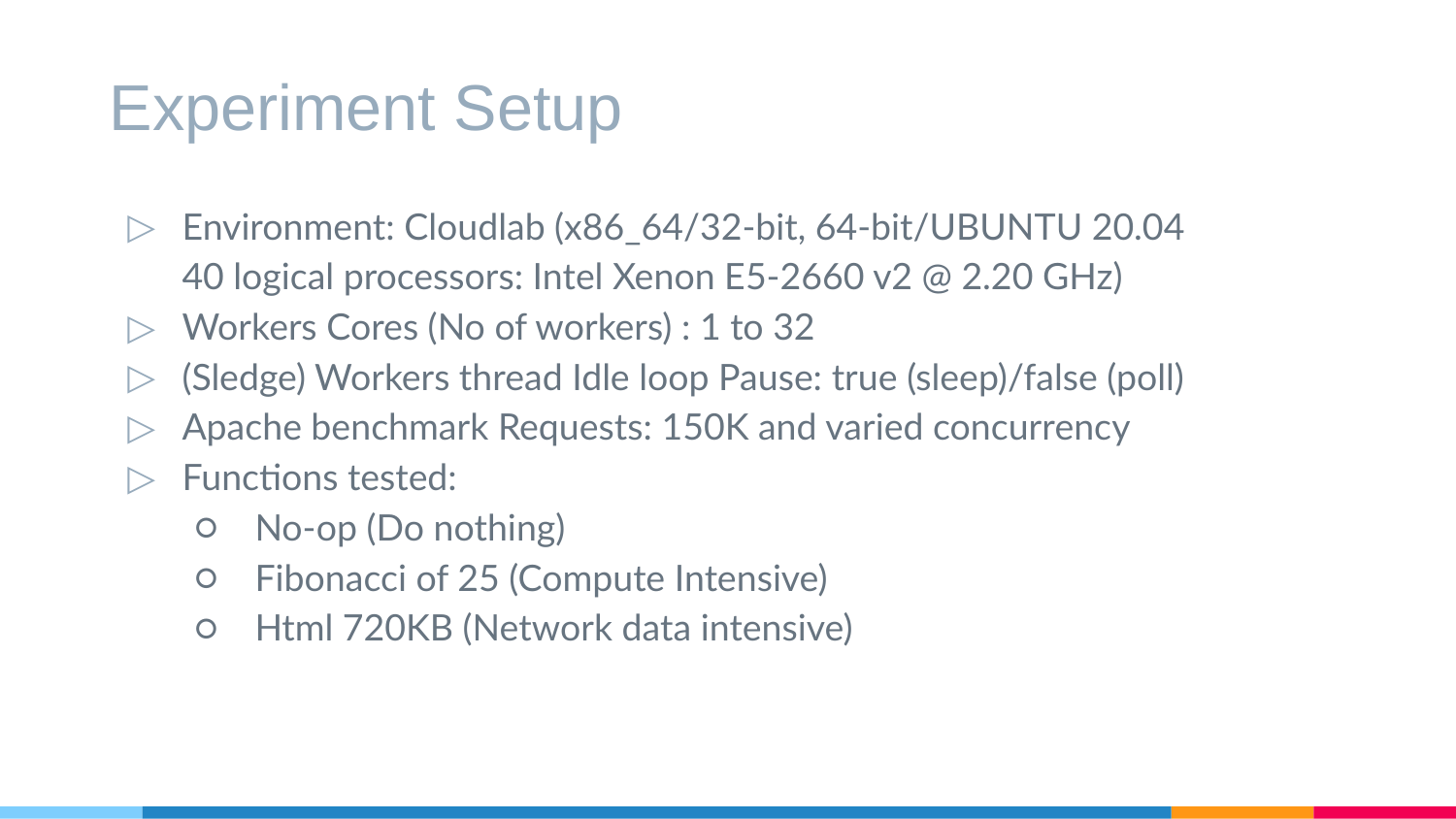

# Experiment Setup
Environment: Cloudlab (x86_64/32-bit, 64-bit/UBUNTU 20.04
40 logical processors: Intel Xenon E5-2660 v2 @ 2.20 GHz)
Workers Cores (No of workers) : 1 to 32
(Sledge) Workers thread Idle loop Pause: true (sleep)/false (poll)
Apache benchmark Requests: 150K and varied concurrency
Functions tested:
No-op (Do nothing)
Fibonacci of 25 (Compute Intensive)
Html 720KB (Network data intensive)